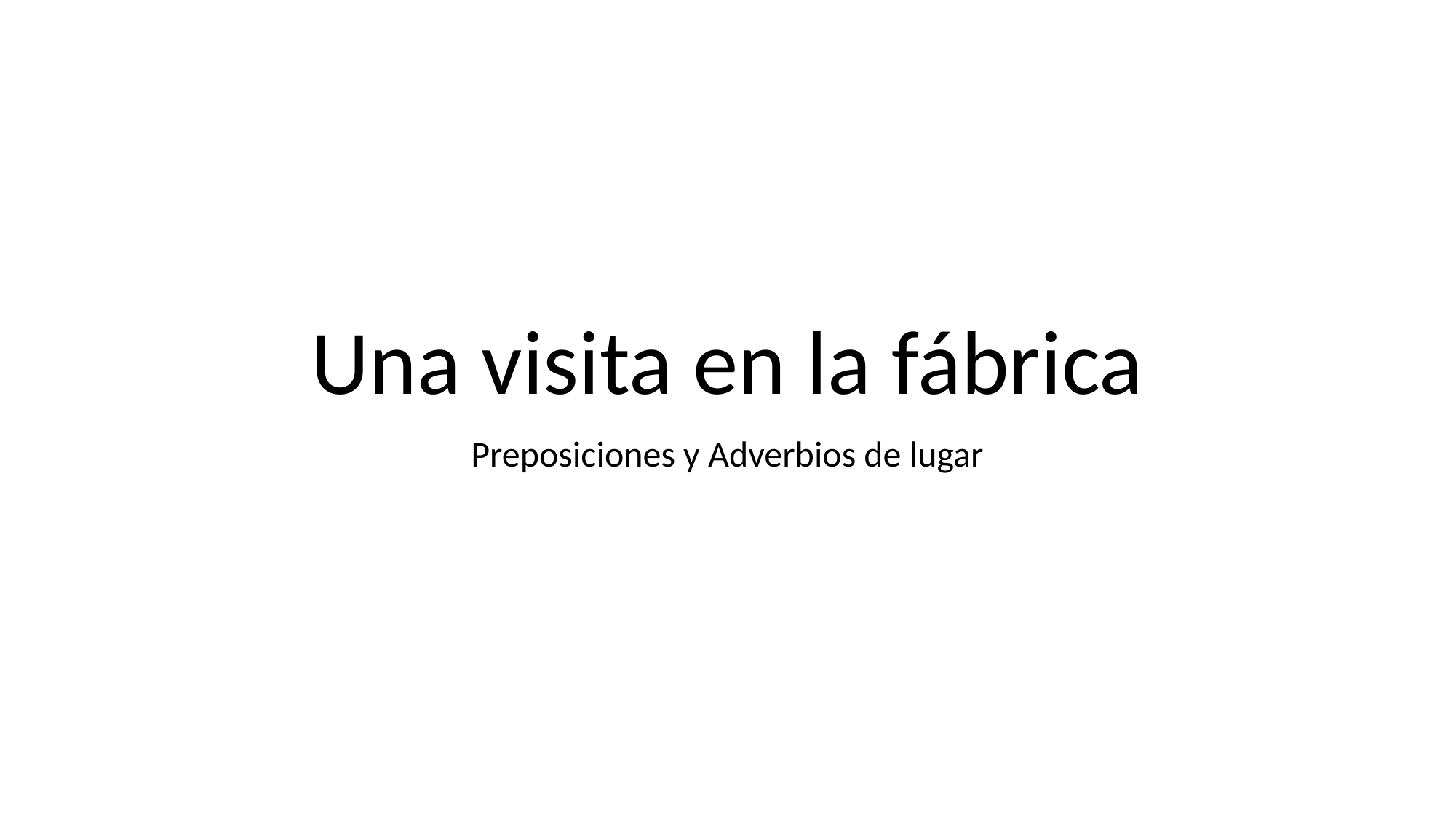

# Una visita en la fábrica
Preposiciones y Adverbios de lugar